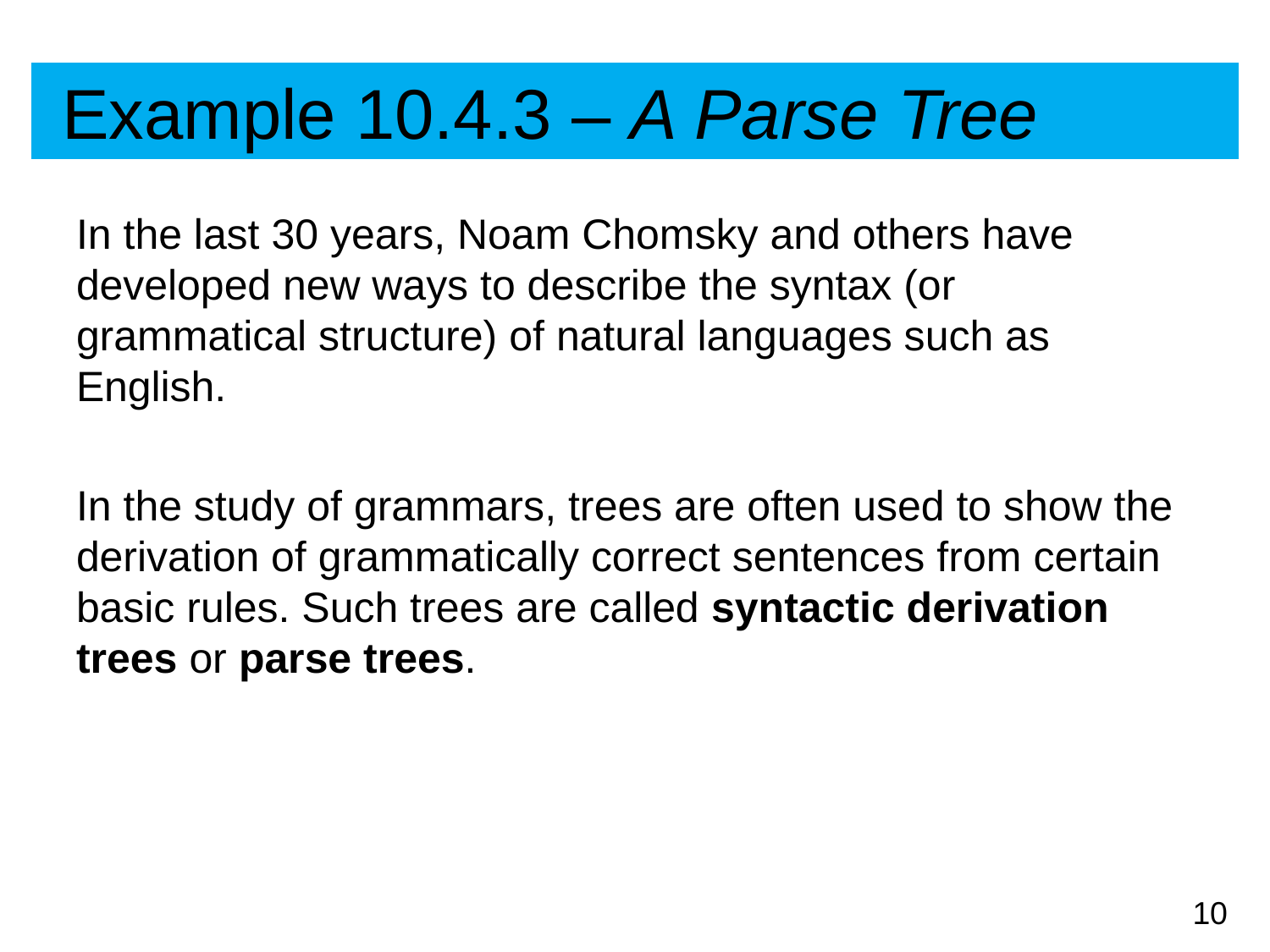

# Example 10.4.3 – A Parse Tree
In the last 30 years, Noam Chomsky and others have developed new ways to describe the syntax (or grammatical structure) of natural languages such as English.

In the study of grammars, trees are often used to show the derivation of grammatically correct sentences from certain basic rules. Such trees are called syntactic derivation trees or parse trees.